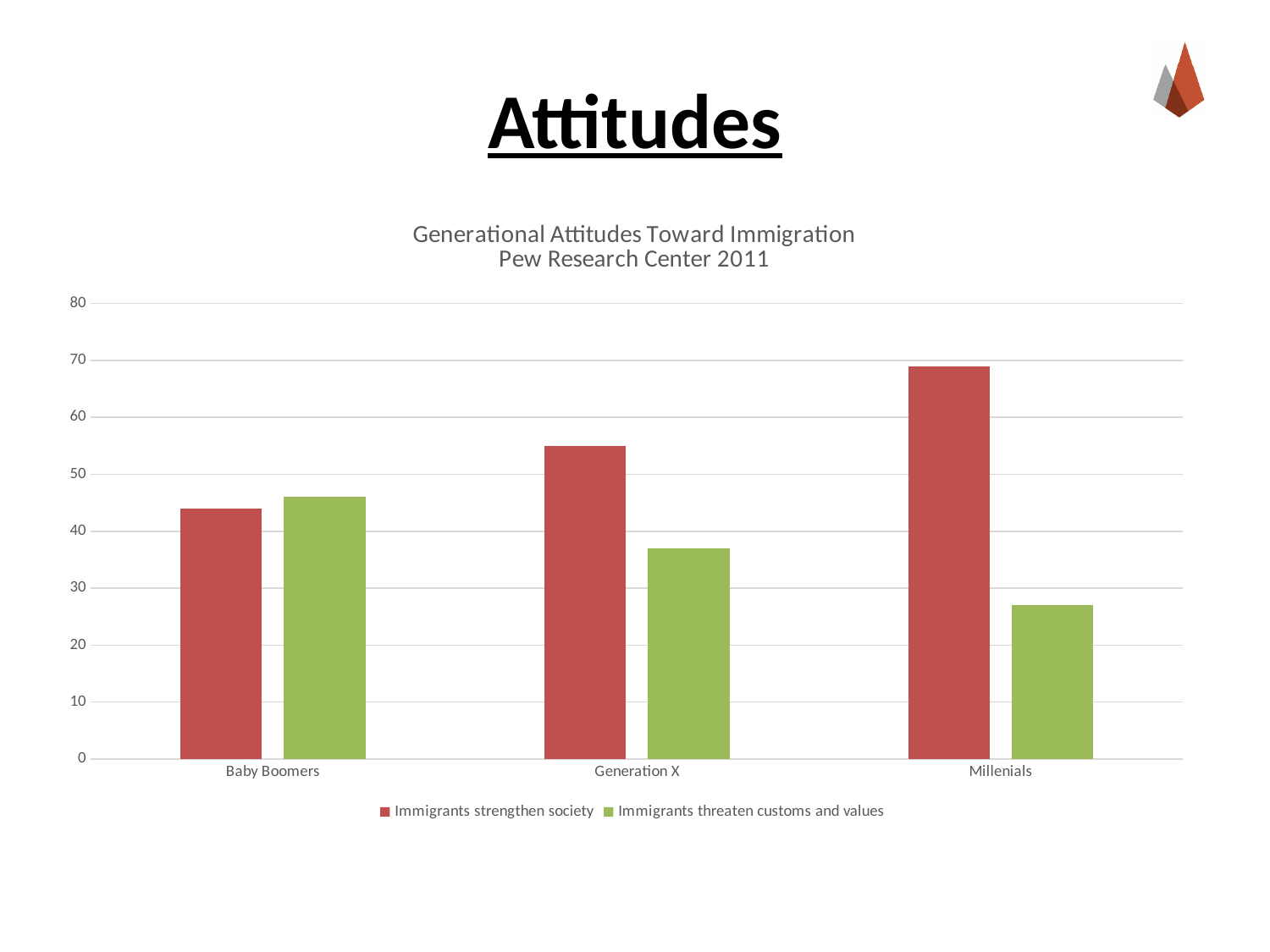

# Attitudes

### Chart: Generational Attitudes Toward Immigration
Pew Research Center 2011

| Category | Immigrants strengthen society | Immigrants threaten customs and values  |
|---|---|---|
| Baby Boomers | 44.0 | 46.0 |
| Generation X | 55.0 | 37.0 |
| Millenials | 69.0 | 27.0 |